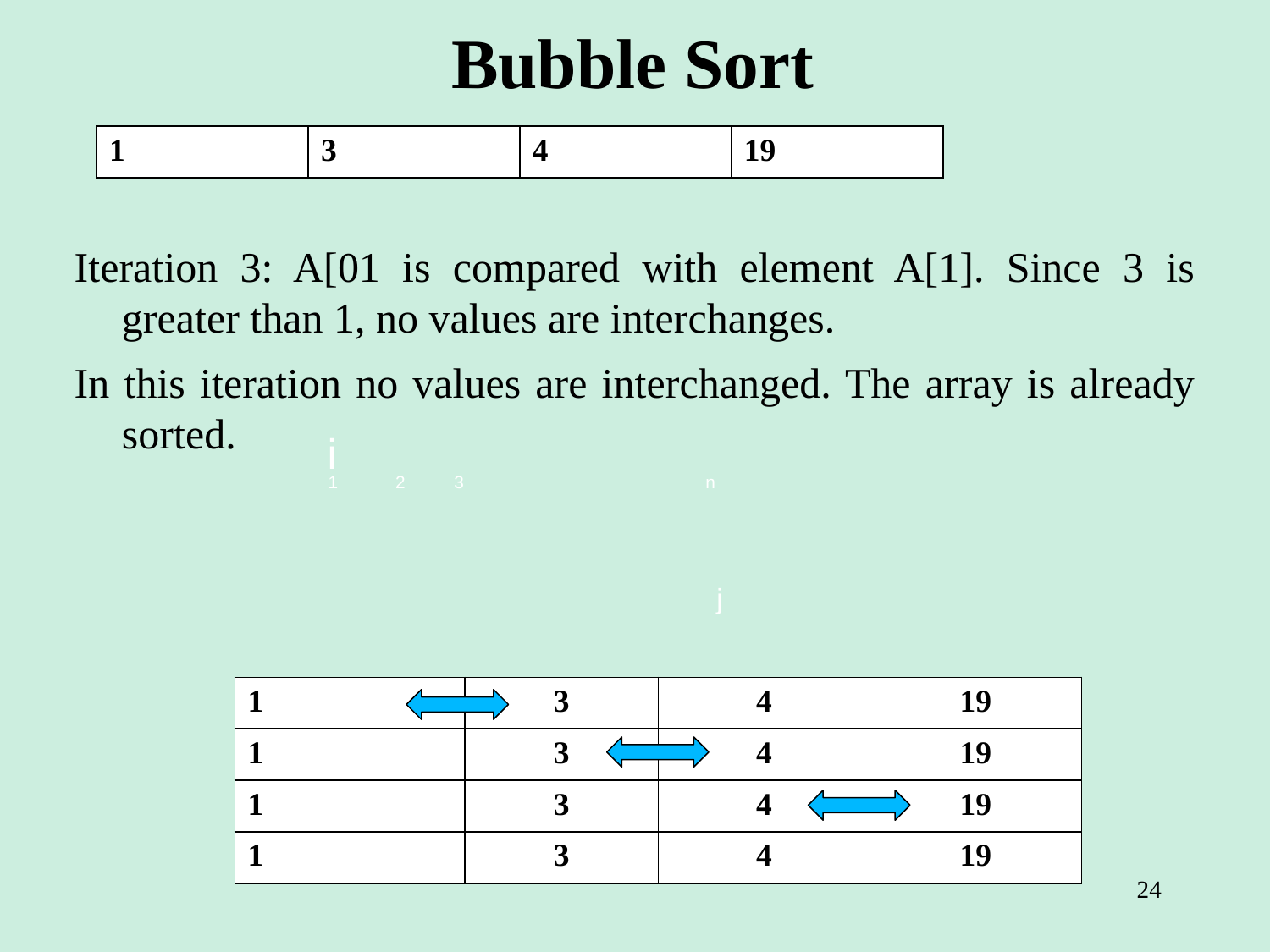

# Bubble Sort

Iteration 3: A[01 is compared with element A[1]. Since 3 is greater than 1, no values are interchanges.
In this iteration no values are interchanged. The array is already sorted.

| 1 | 3 | 4 | 19 |
| --- | --- | --- | --- |
i
1
2
3
n
j
| 1 | 3 | 4 | 19 |
| --- | --- | --- | --- |
| 1 | 3 | 4 | 19 |
| 1 | 3 | 4 | 19 |
| 1 | 3 | 4 | 19 |

24